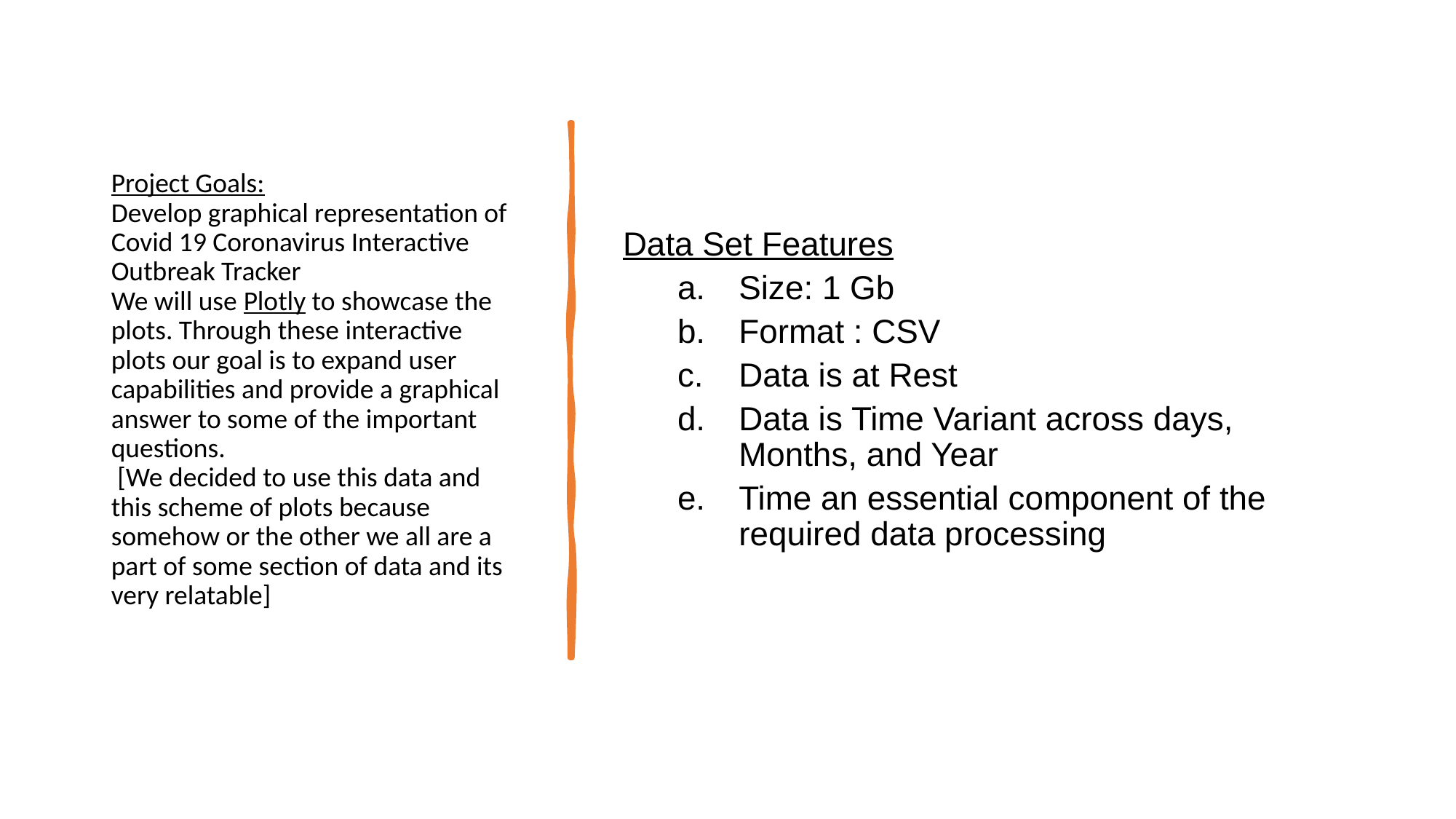

# Project Goals: Develop graphical representation of Covid 19 Coronavirus Interactive Outbreak Tracker We will use Plotly to showcase the plots. Through these interactive plots our goal is to expand user capabilities and provide a graphical answer to some of the important questions.  [We decided to use this data and this scheme of plots because somehow or the other we all are a part of some section of data and its very relatable]
Data Set Features
Size: 1 Gb
Format : CSV
Data is at Rest
Data is Time Variant across days, Months, and Year
Time an essential component of the required data processing